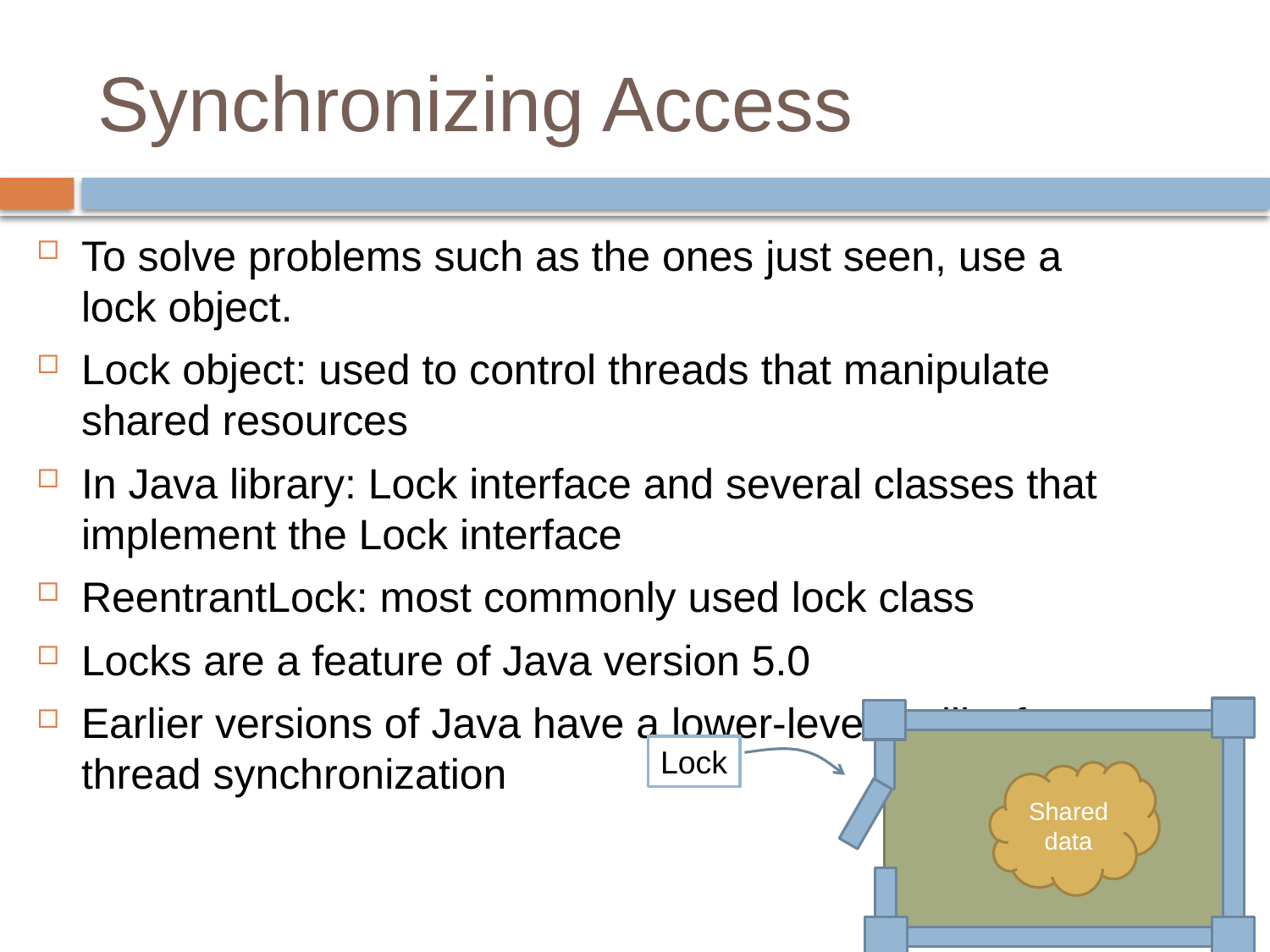

# Synchronizing Access
To solve problems such as the ones just seen, use a lock object.
Lock object: used to control threads that manipulate shared resources
In Java library: Lock interface and several classes that implement the Lock interface
ReentrantLock: most commonly used lock class
Locks are a feature of Java version 5.0
Earlier versions of Java have a lower-level facility for thread synchronization

Shared data

Lock